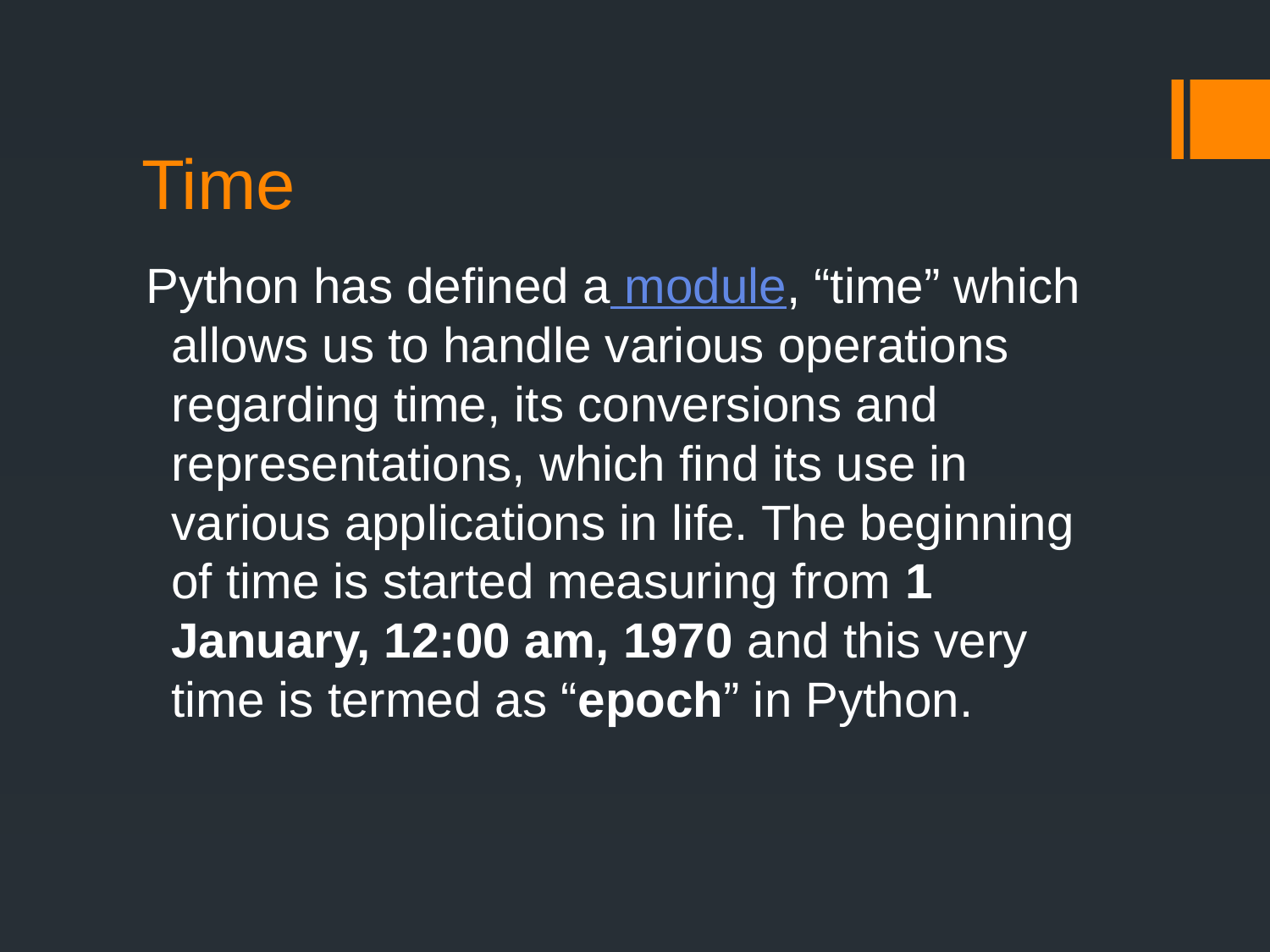

# Time
Python has defined a module, “time” which allows us to handle various operations regarding time, its conversions and representations, which find its use in various applications in life. The beginning of time is started measuring from 1 January, 12:00 am, 1970 and this very time is termed as “epoch” in Python.